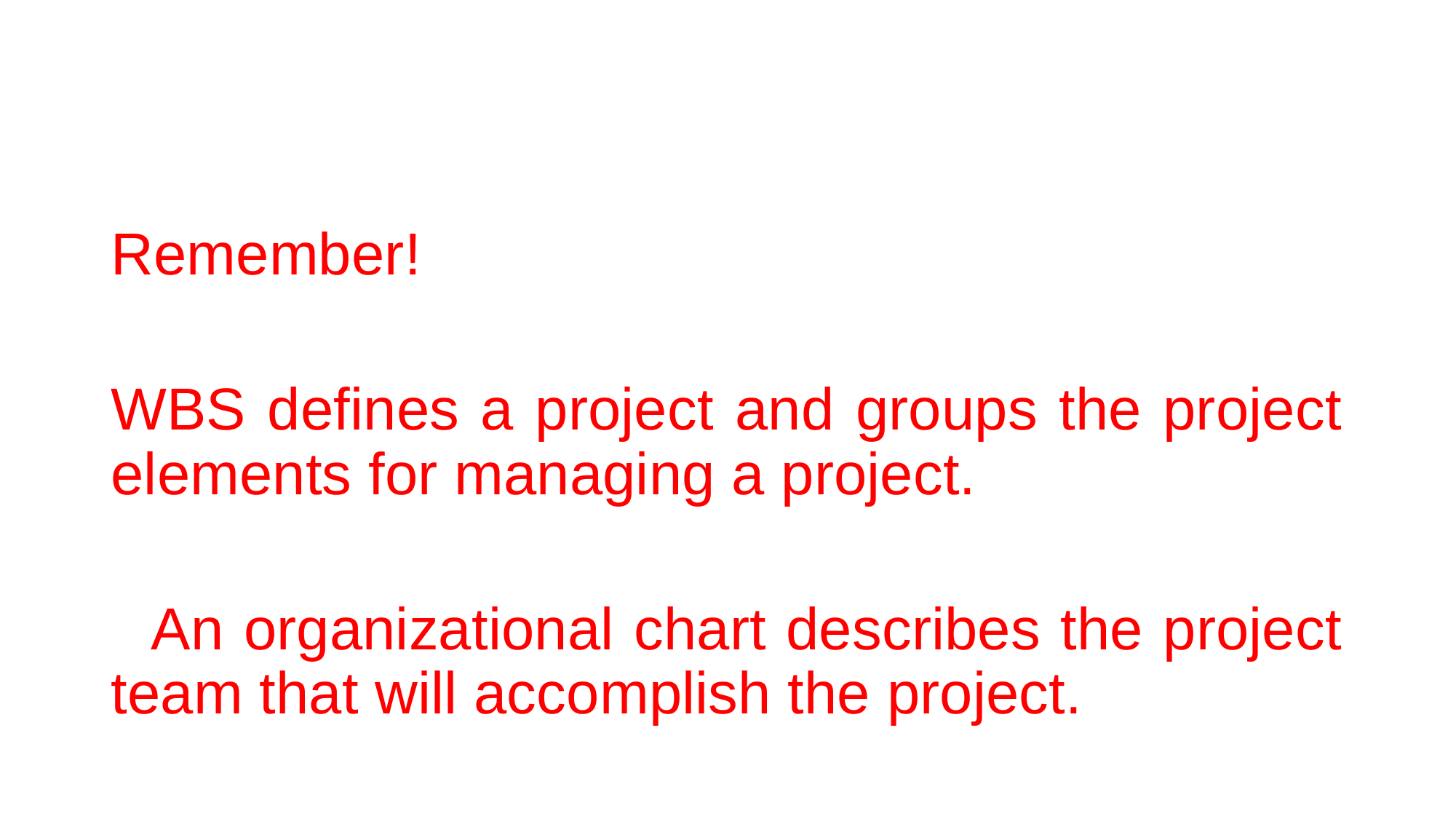

Remember!

WBS defines a project and groups the project elements for managing a project.

  An organizational chart describes the project team that will accomplish the project.